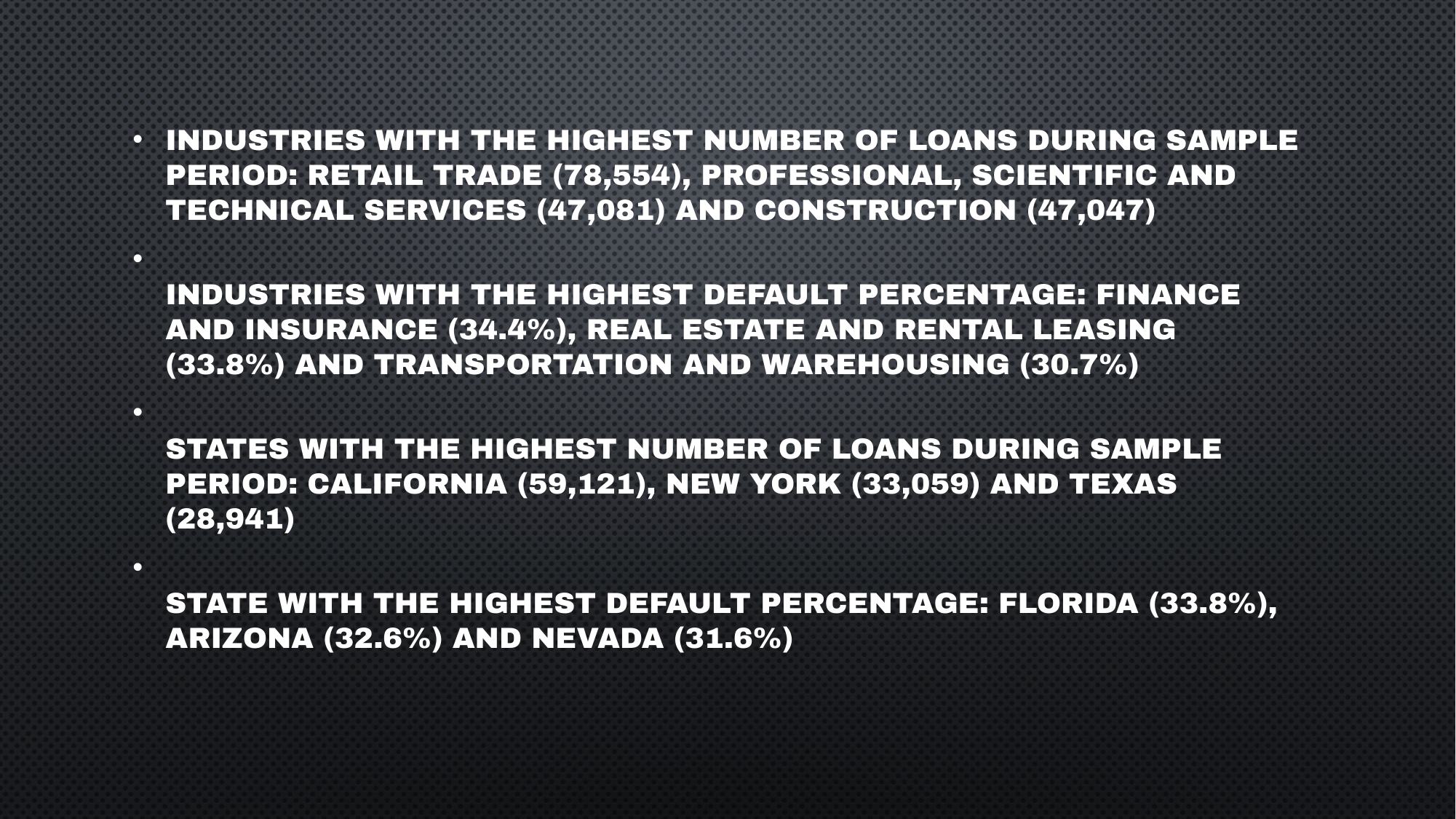

Industries with the highest number of loans during sample period: Retail trade (78,554), Professional, scientific and technical services (47,081) and Construction (47,047)
Industries with the highest Default percentage: Finance and Insurance (34.4%), Real Estate and rental leasing (33.8%) and Transportation and warehousing (30.7%)
States with the highest number of loans during sample period: California (59,121), New York (33,059) and Texas (28,941)
State with the highest Default percentage: Florida (33.8%), Arizona (32.6%) and Nevada (31.6%)